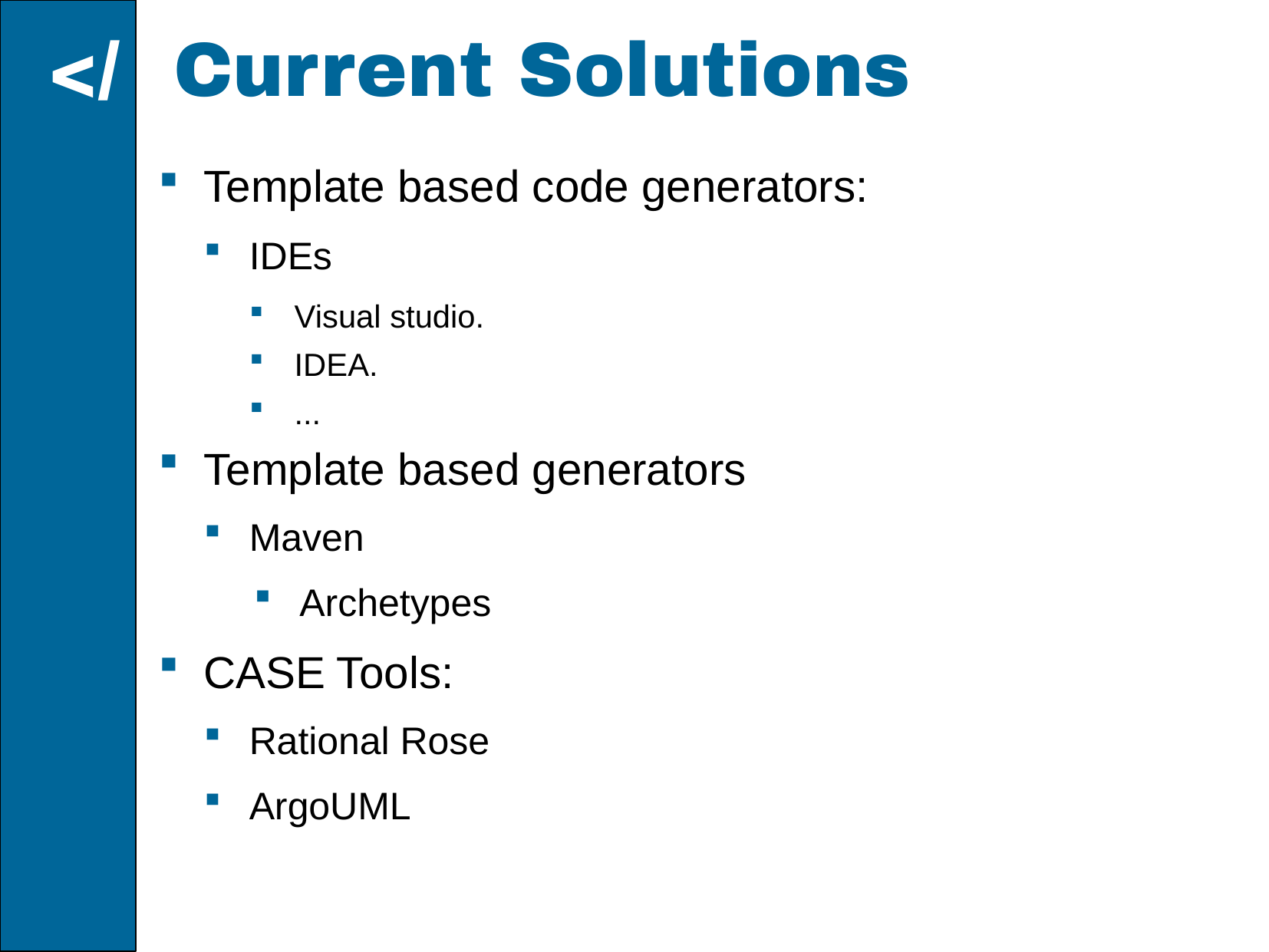

Current Solutions
</
Template based code generators:
IDEs
Visual studio.
IDEA.
...
Template based generators
Maven
Archetypes
CASE Tools:
Rational Rose
ArgoUML